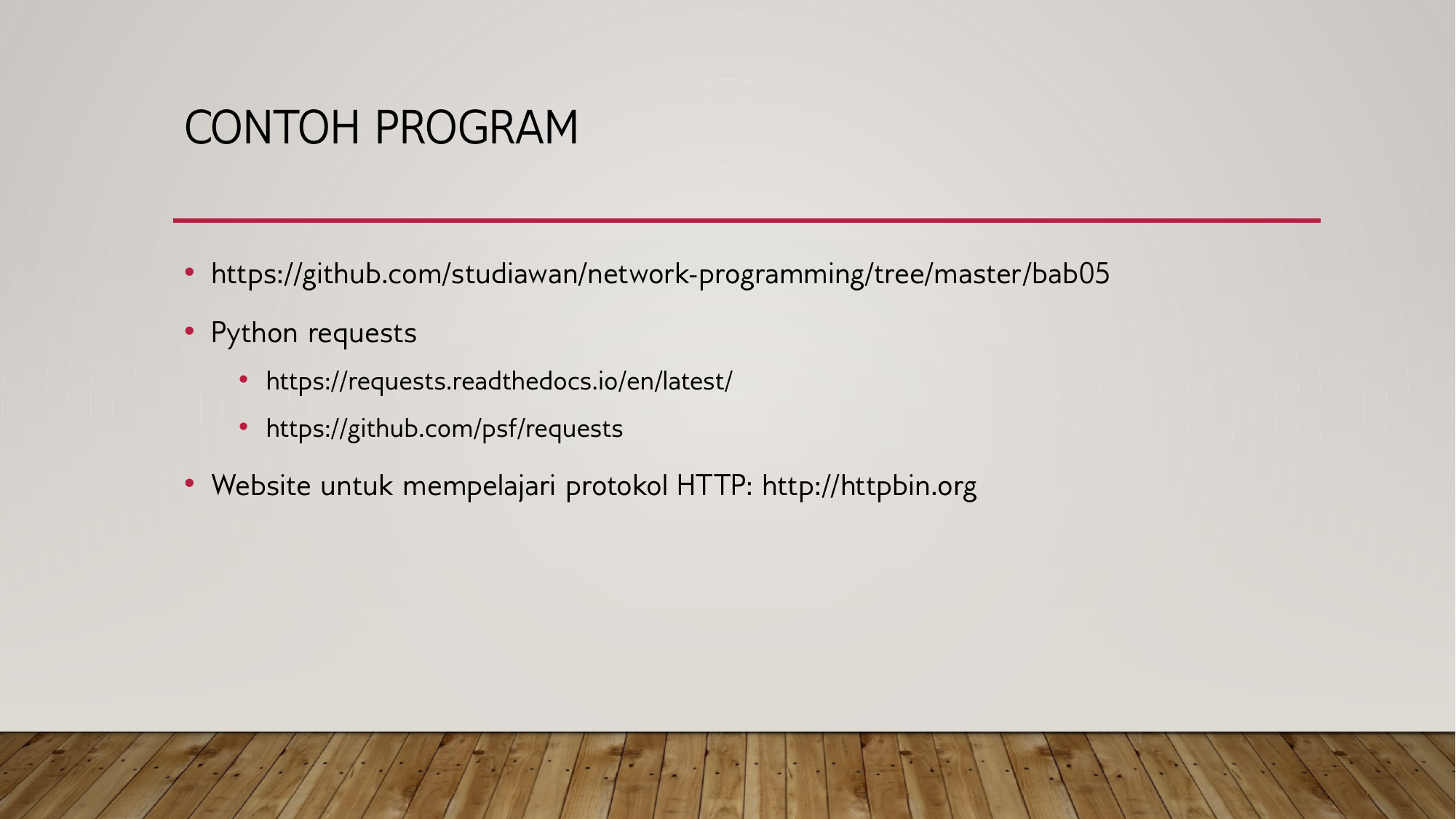

# Contoh program
https://github.com/studiawan/network-programming/tree/master/bab05
Python requests
https://requests.readthedocs.io/en/latest/
https://github.com/psf/requests
Website untuk mempelajari protokol HTTP: http://httpbin.org